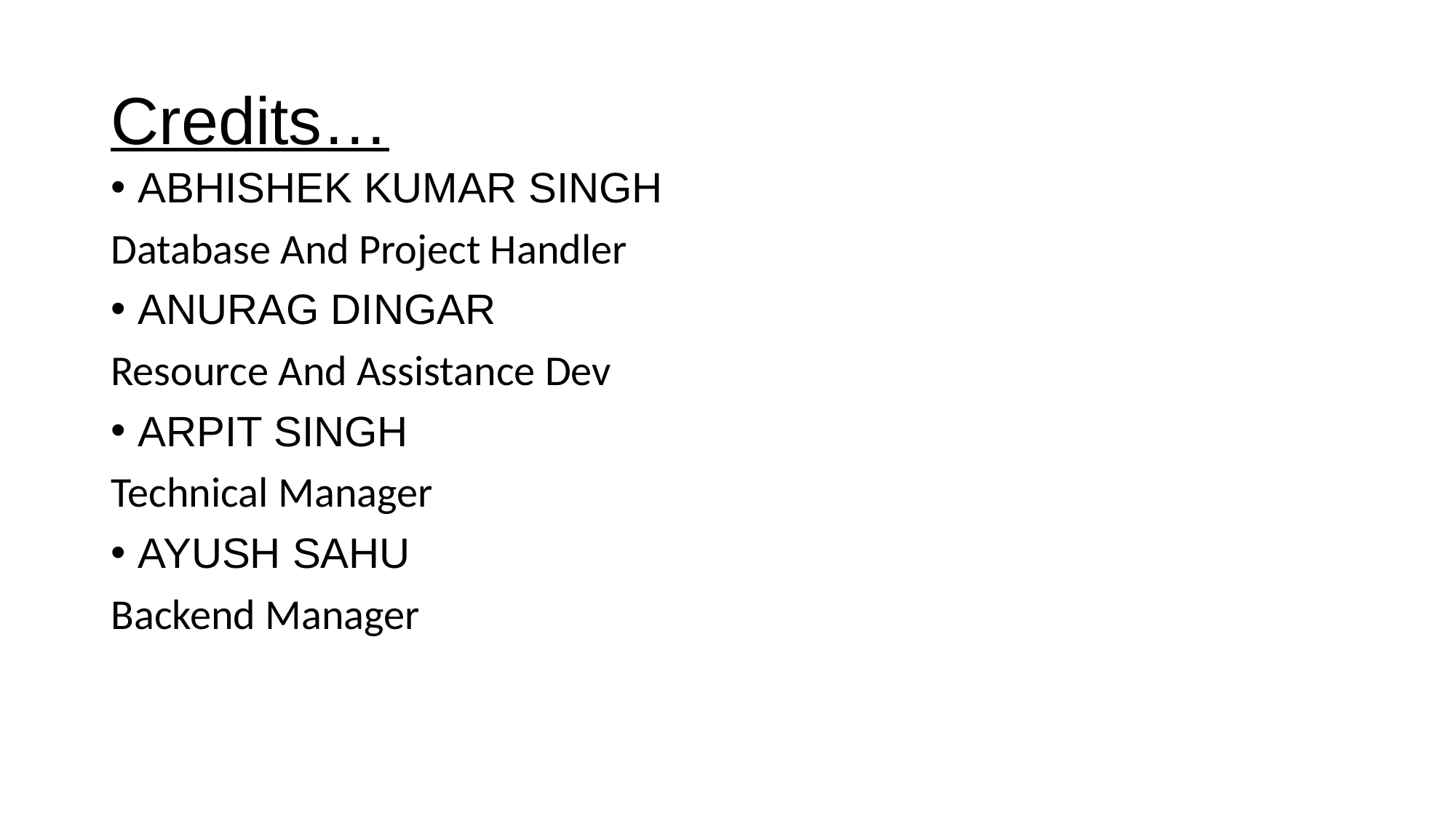

# Credits…
ABHISHEK KUMAR SINGH
Database And Project Handler
ANURAG DINGAR
Resource And Assistance Dev
ARPIT SINGH
Technical Manager
AYUSH SAHU
Backend Manager